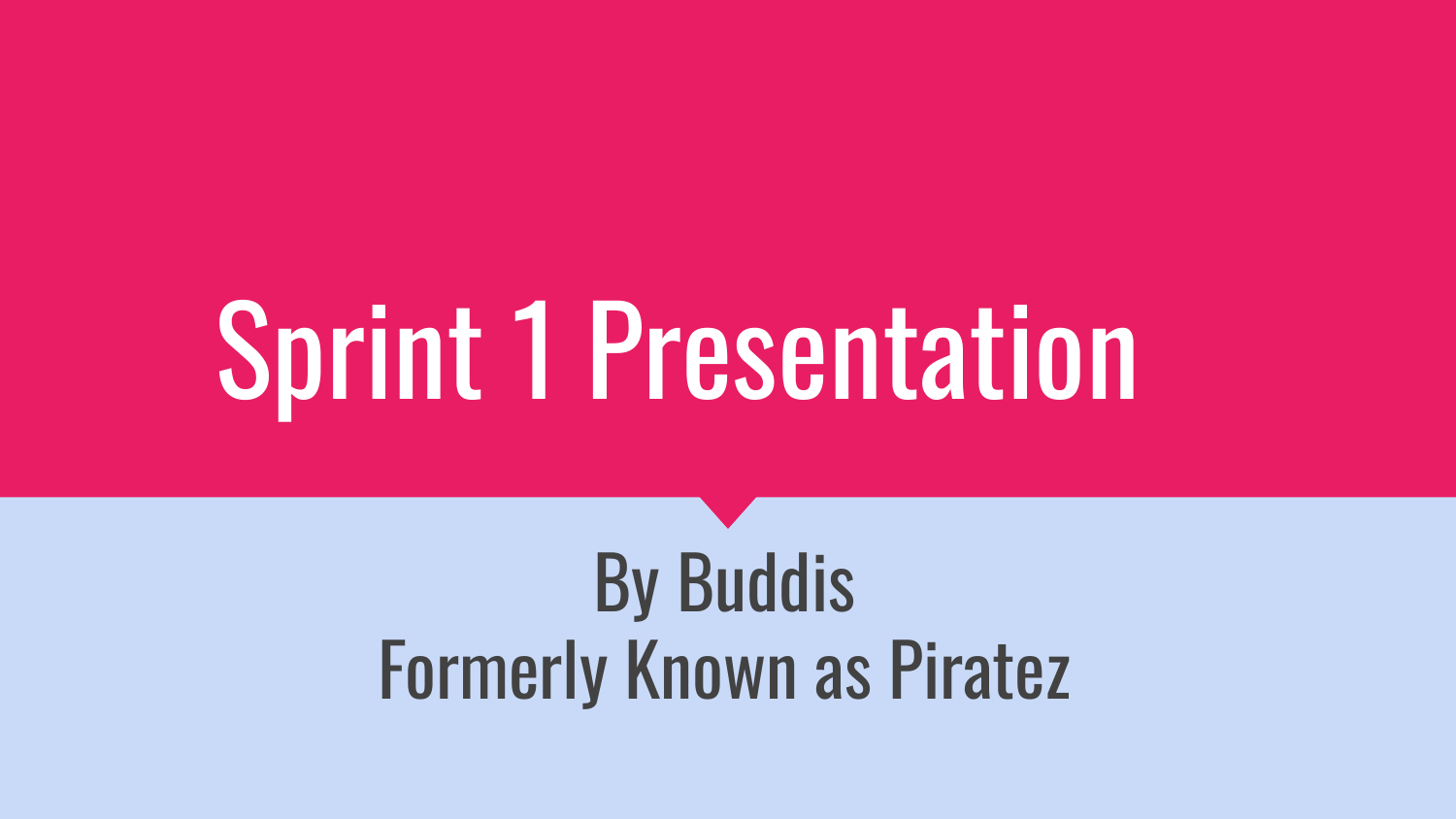

# Sprint 1 Presentation
By Buddis
Formerly Known as Piratez